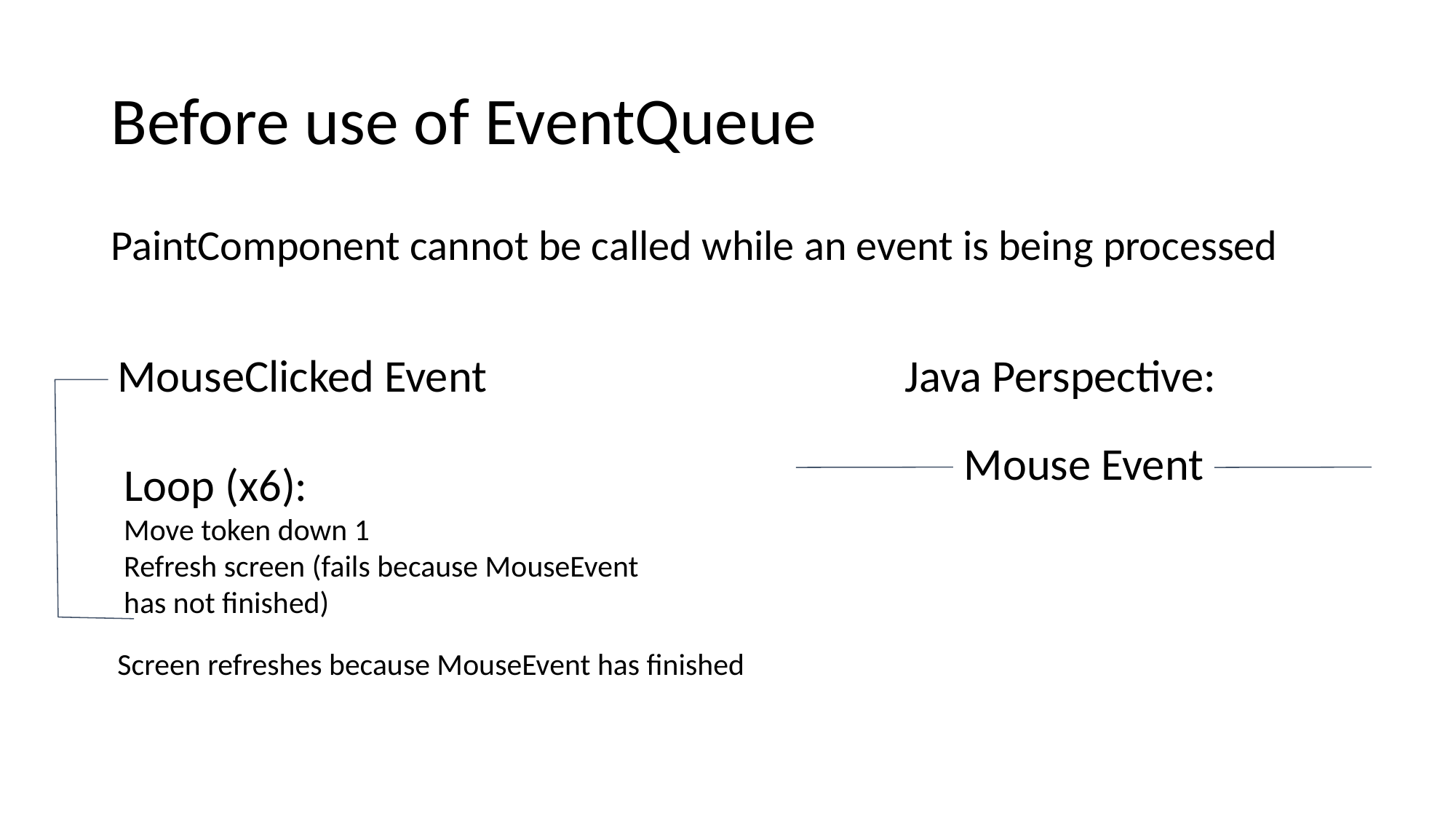

# Before use of EventQueue
PaintComponent cannot be called while an event is being processed
MouseClicked Event
Java Perspective:

Mouse Event
Loop (x6):
Move token down 1
Refresh screen (fails because MouseEvent has not finished)

Screen refreshes because MouseEvent has finished